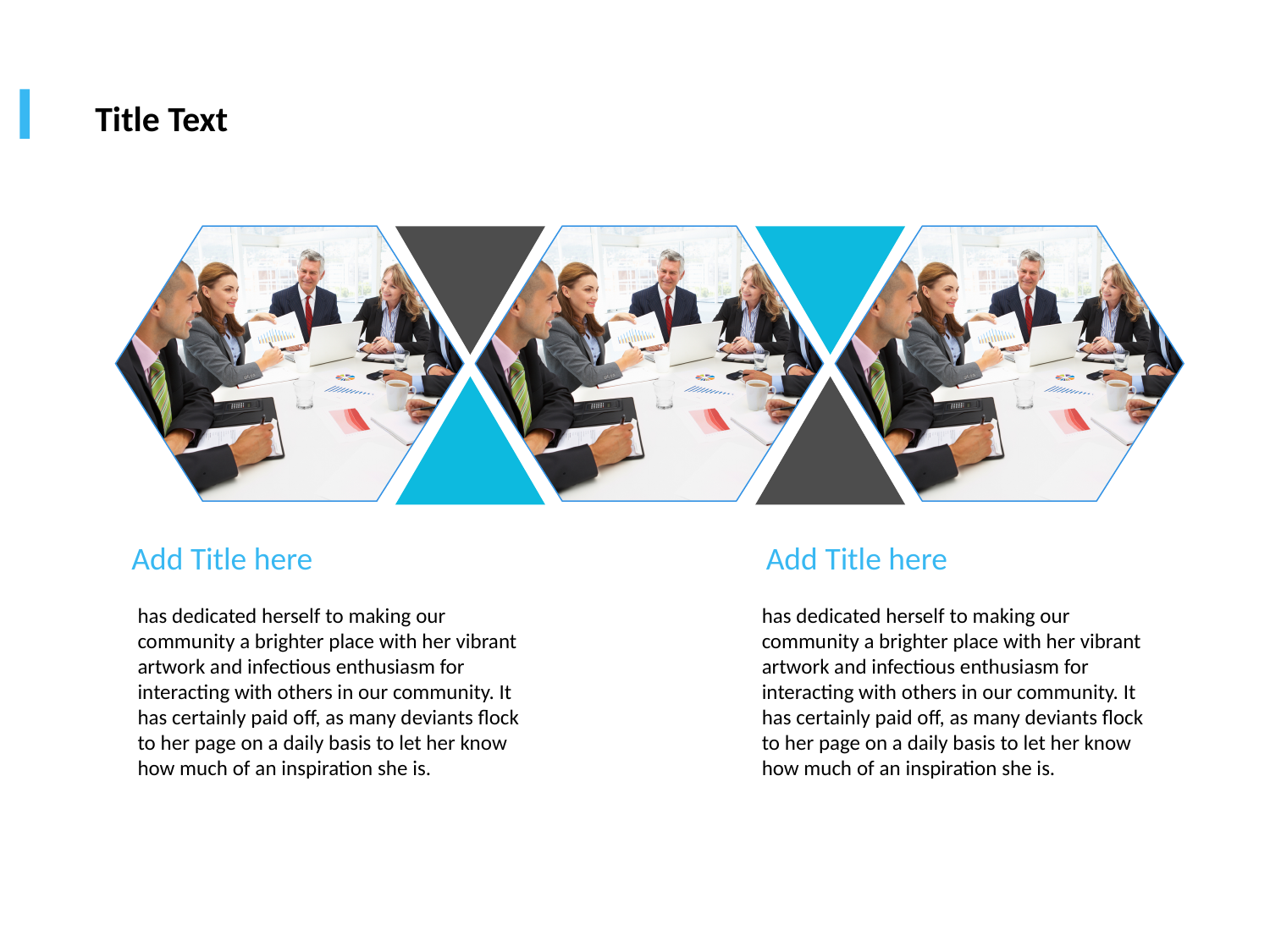

Title Text

Add Title here
Add Title here
has dedicated herself to making our community a brighter place with her vibrant artwork and infectious enthusiasm for interacting with others in our community. It has certainly paid off, as many deviants flock to her page on a daily basis to let her know how much of an inspiration she is.
has dedicated herself to making our community a brighter place with her vibrant artwork and infectious enthusiasm for interacting with others in our community. It has certainly paid off, as many deviants flock to her page on a daily basis to let her know how much of an inspiration she is.